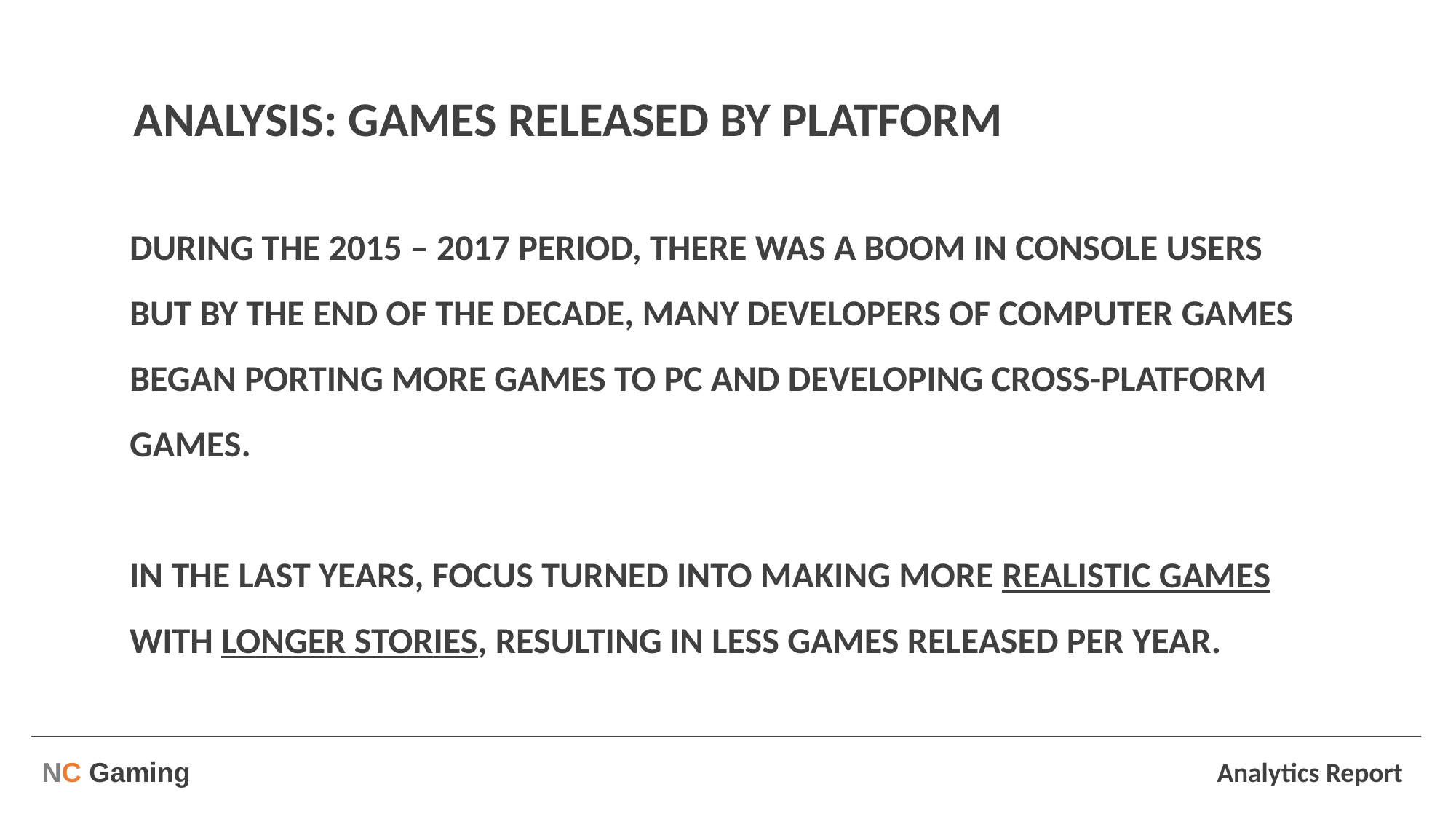

ANALYSIS: GAMES RELEASED BY PLATFORM
DURING THE 2015 – 2017 PERIOD, THERE WAS A BOOM IN CONSOLE USERS BUT BY THE END OF THE DECADE, MANY DEVELOPERS OF COMPUTER GAMES BEGAN PORTING MORE GAMES TO PC AND DEVELOPING CROSS-PLATFORM GAMES.

IN THE LAST YEARS, FOCUS TURNED INTO MAKING MORE REALISTIC GAMES WITH LONGER STORIES, RESULTING IN LESS GAMES RELEASED PER YEAR.
NC Gaming
Analytics Report